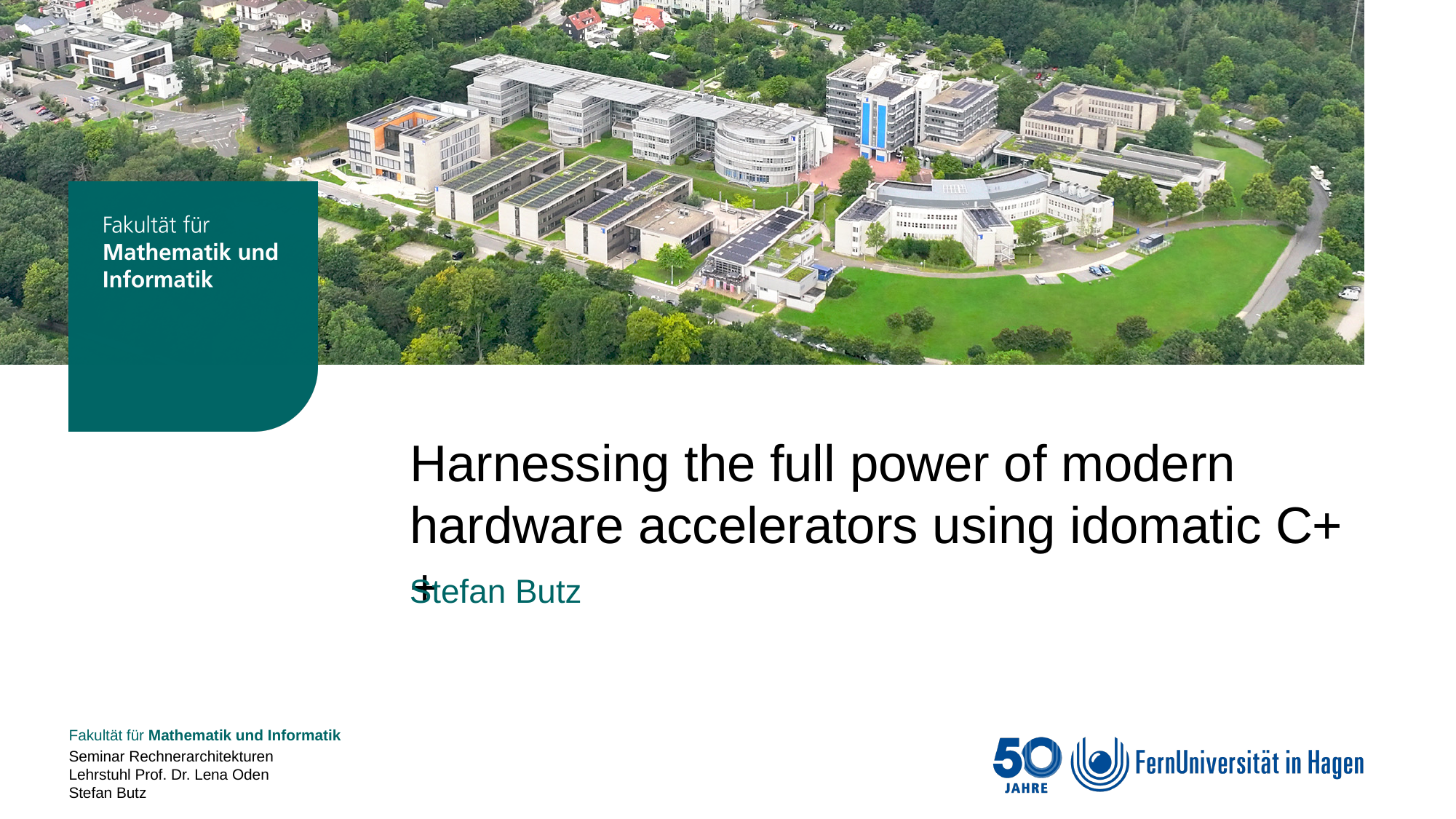

# Harnessing the full power of modern hardware accelerators using idomatic C++
Stefan Butz
Fakultät für Mathematik und Informatik

Seminar Rechnerarchitekturen
Lehrstuhl Prof. Dr. Lena Oden
Stefan Butz